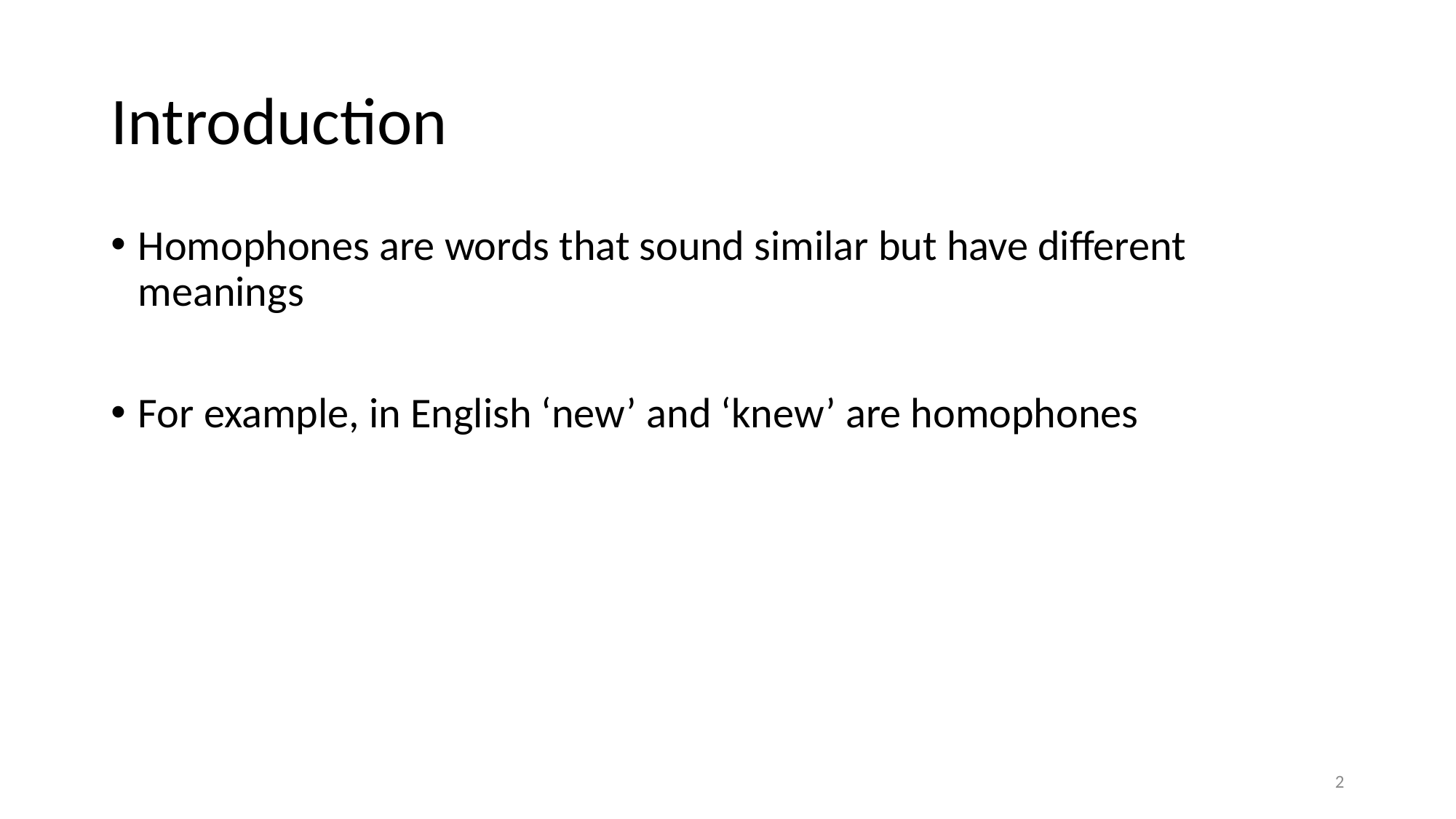

# Introduction
Homophones are words that sound similar but have different meanings

For example, in English ‘new’ and ‘knew’ are homophones

2